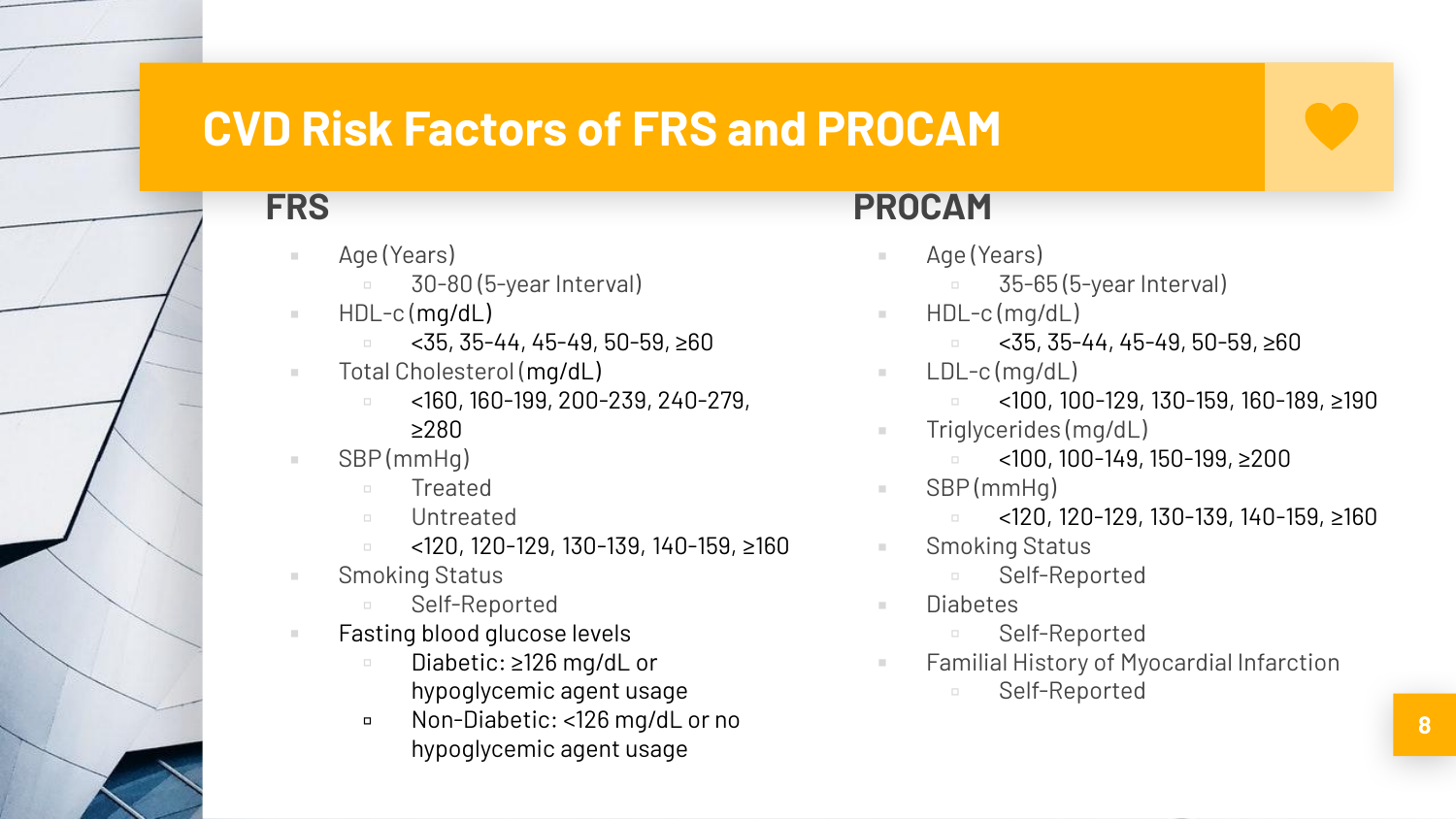

# CVD Risk Factors of FRS and PROCAM

FRS
Age (Years)
30-80 (5-year Interval)
HDL-c (mg/dL)
<35, 35-44, 45-49, 50-59, ≥60
Total Cholesterol (mg/dL)
<160, 160-199, 200-239, 240-279, ≥280
SBP (mmHg)
Treated
Untreated
<120, 120-129, 130-139, 140-159, ≥160
Smoking Status
Self-Reported
Fasting blood glucose levels
Diabetic: ≥126 mg/dL or hypoglycemic agent usage
Non-Diabetic: <126 mg/dL or no hypoglycemic agent usage
PROCAM
Age (Years)
35-65 (5-year Interval)
HDL-c (mg/dL)
<35, 35-44, 45-49, 50-59, ≥60
LDL-c (mg/dL)
<100, 100-129, 130-159, 160-189, ≥190
Triglycerides (mg/dL)
<100, 100-149, 150-199, ≥200
SBP (mmHg)
<120, 120-129, 130-139, 140-159, ≥160
Smoking Status
Self-Reported
Diabetes
Self-Reported
Familial History of Myocardial Infarction
Self-Reported

8